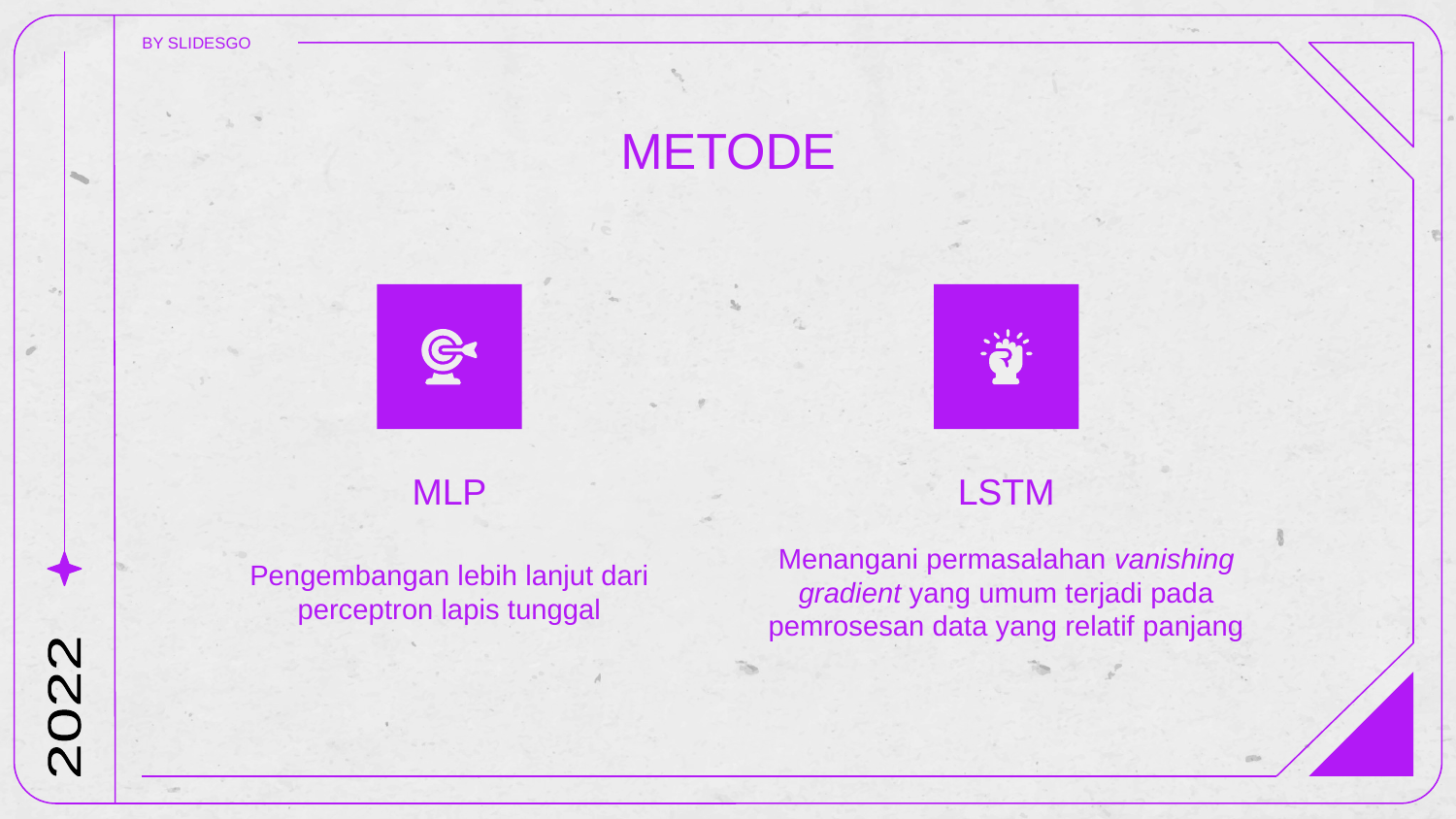

BY SLIDESGO
# METODE

MLP
LSTM
Pengembangan lebih lanjut dari perceptron lapis tunggal
Menangani permasalahan vanishing gradient yang umum terjadi pada pemrosesan data yang relatif panjang

2022